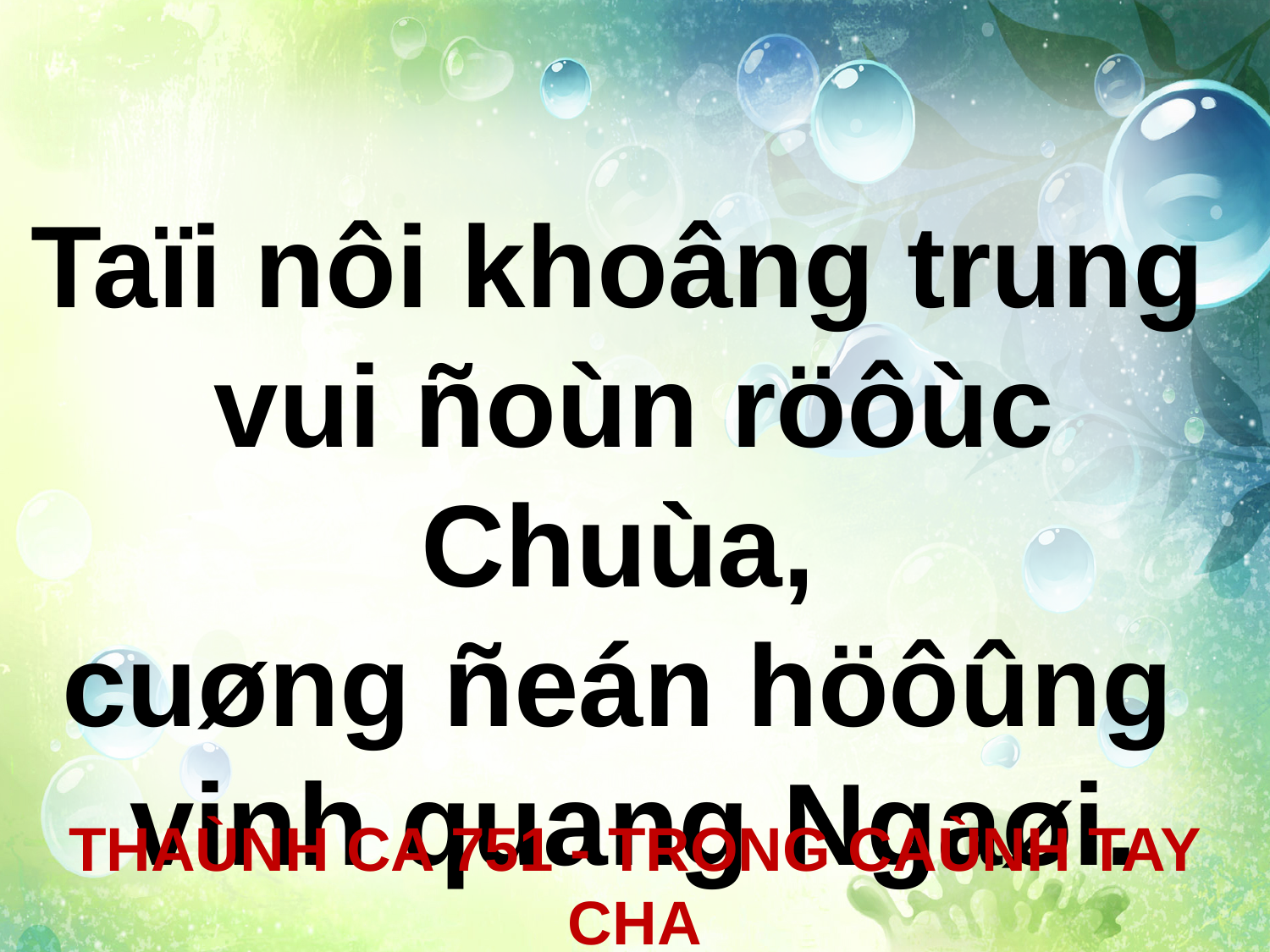

Taïi nôi khoâng trung
vui ñoùn röôùc Chuùa,
cuøng ñeán höôûng
vinh quang Ngaøi.
THAÙNH CA 751 - TRONG CAÙNH TAY CHA